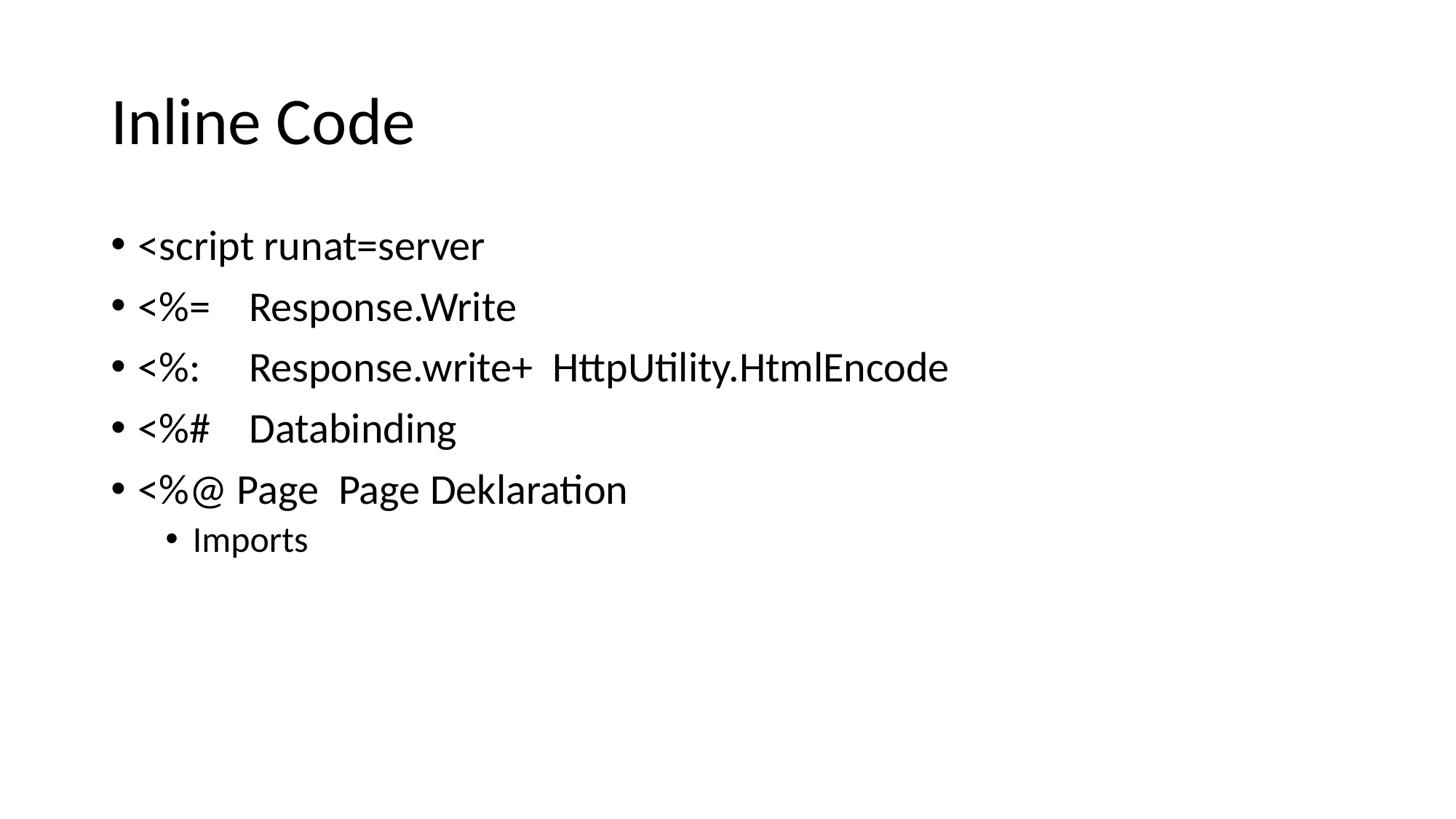

# Inline Code
<script runat=server
<%=    Response.Write
<%:     Response.write+  HttpUtility.HtmlEncode
<%#    Databinding
<%@ Page  Page Deklaration
Imports